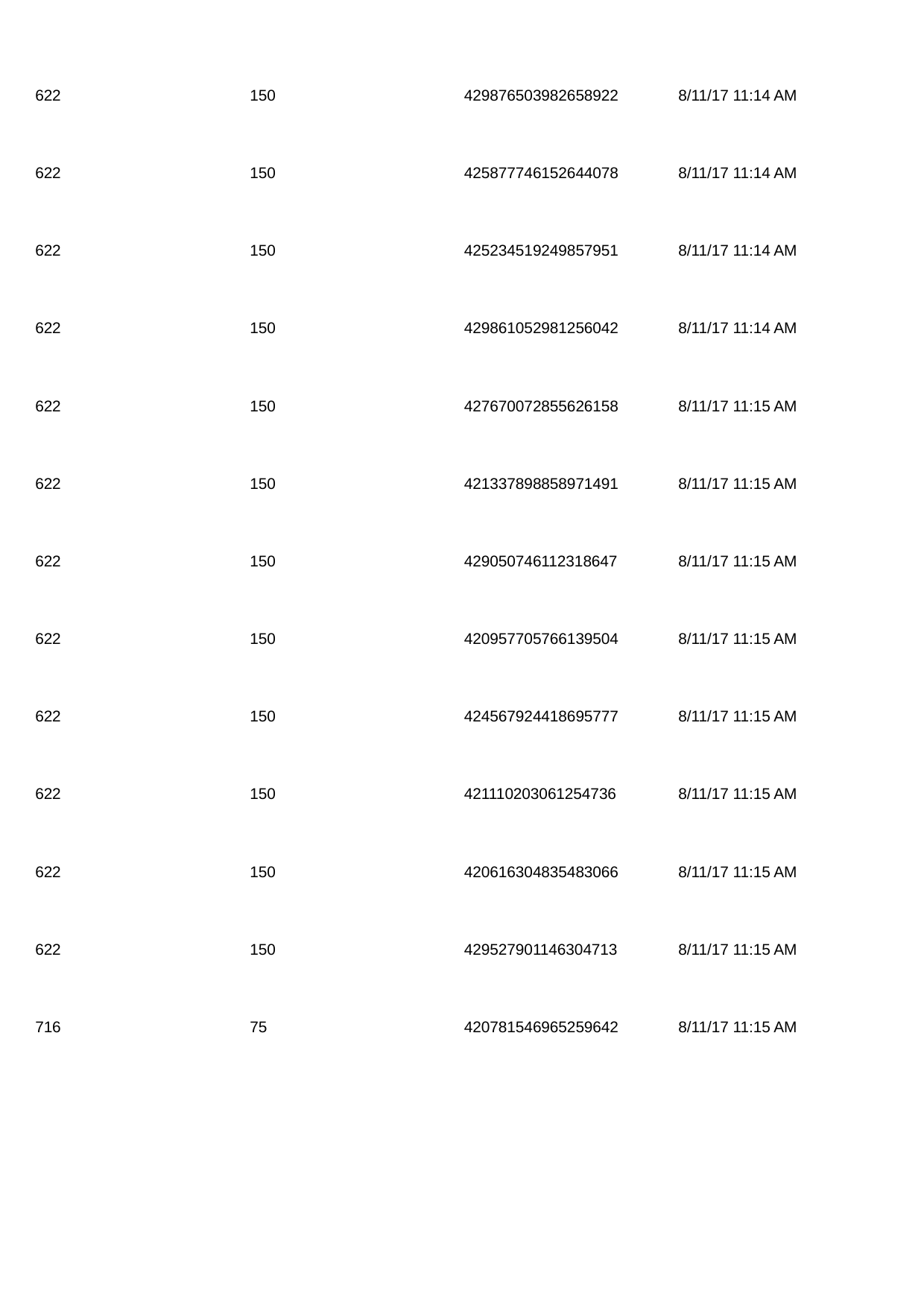

622
150
429876503982658922
8/11/17 11:14 AM
 622
150
425877746152644078
8/11/17 11:14 AM
 622
150
425234519249857951
8/11/17 11:14 AM
 622
150
429861052981256042
8/11/17 11:14 AM
 622
150
427670072855626158
8/11/17 11:15 AM
 622
150
421337898858971491
8/11/17 11:15 AM
 622
150
429050746112318647
8/11/17 11:15 AM
 622
150
420957705766139504
8/11/17 11:15 AM
 622
150
424567924418695777
8/11/17 11:15 AM
 622
150
421110203061254736
8/11/17 11:15 AM
 622
150
420616304835483066
8/11/17 11:15 AM
 622
150
429527901146304713
8/11/17 11:15 AM
 716
75
420781546965259642
8/11/17 11:15 AM